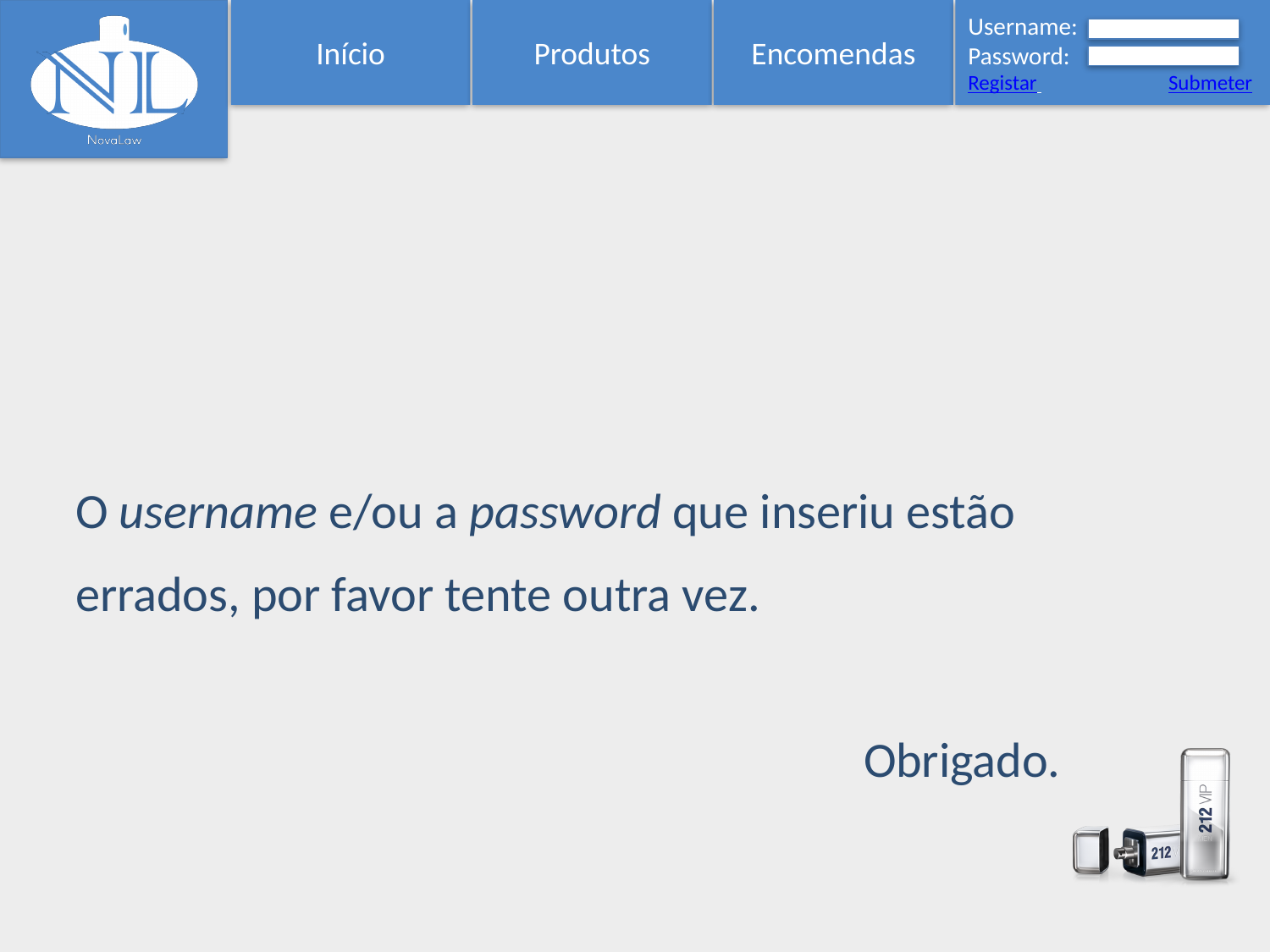

Início
Produtos
Encomendas
Username:
Password:
Registar                           Submeter

O username e/ou a password que inseriu estão errados, por favor tente outra vez.

Obrigado.